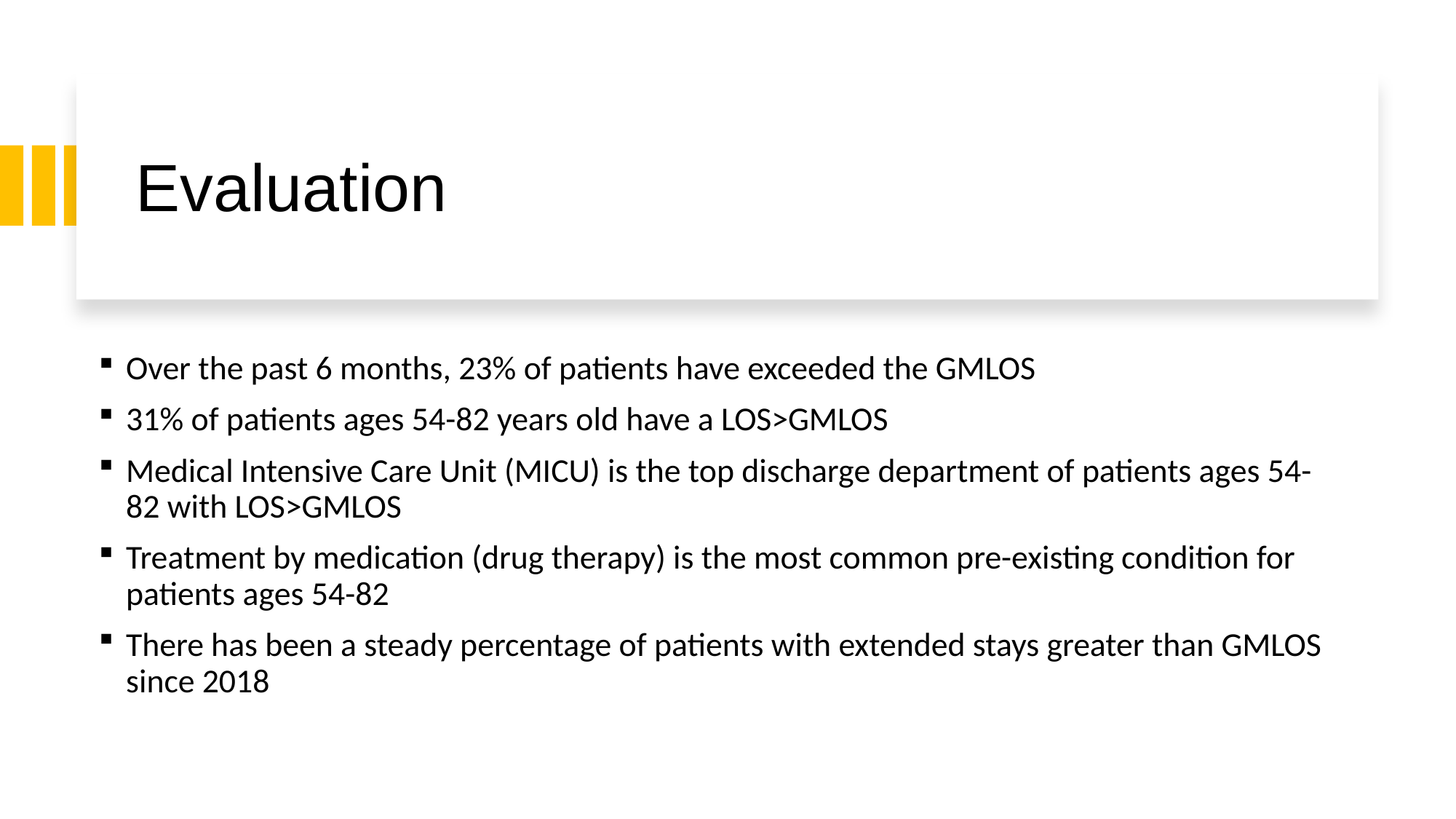

# Evaluation

Over the past 6 months, 23% of patients have exceeded the GMLOS
31% of patients ages 54-82 years old have a LOS>GMLOS
Medical Intensive Care Unit (MICU) is the top discharge department of patients ages 54-82 with LOS>GMLOS
Treatment by medication (drug therapy) is the most common pre-existing condition for patients ages 54-82
There has been a steady percentage of patients with extended stays greater than GMLOS since 2018